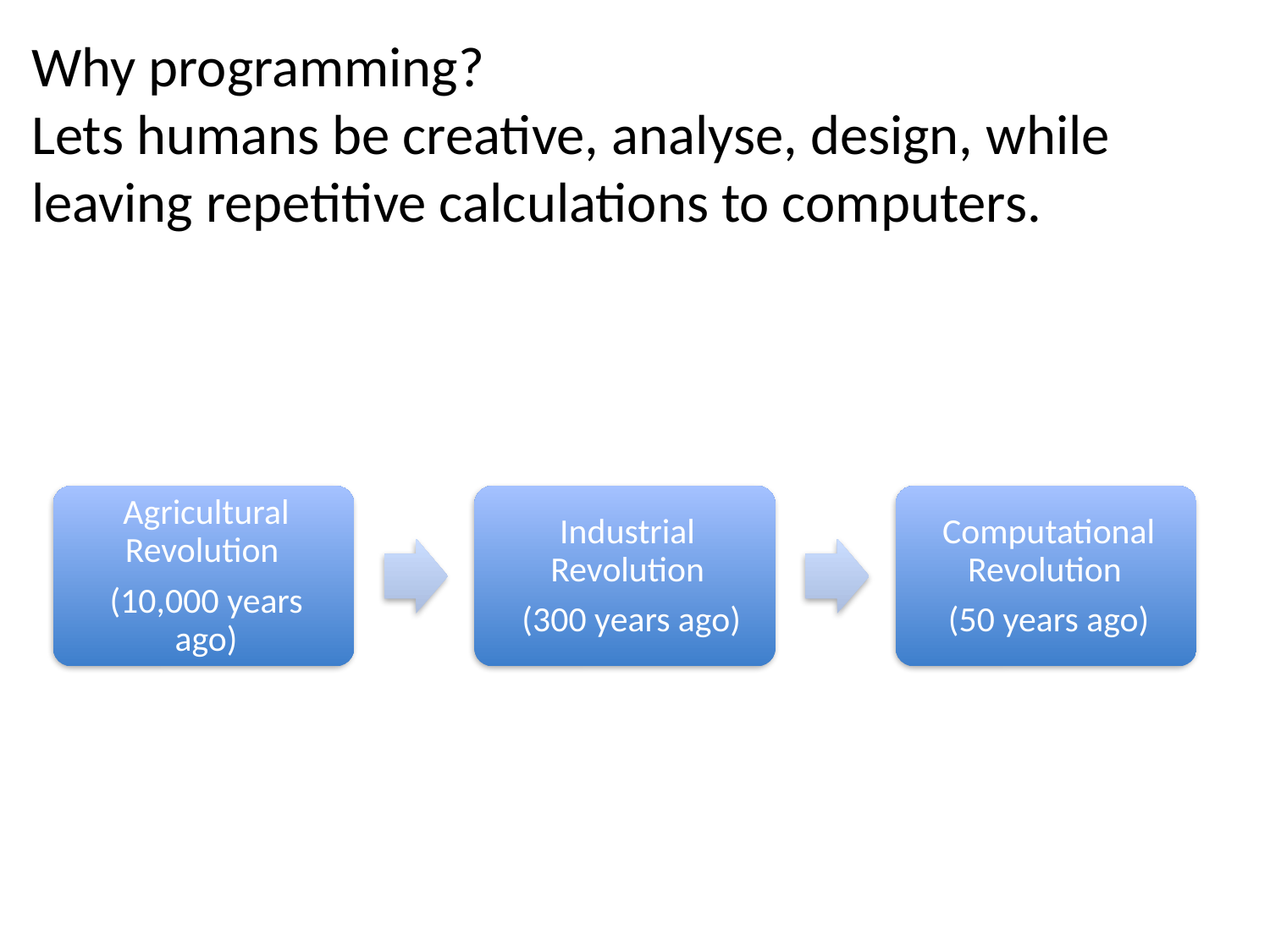

# Why programming? Lets humans be creative, analyse, design, while leaving repetitive calculations to computers.
Agricultural Revolution
(10,000 years ago)

Industrial Revolution
 (300 years ago)

Computational Revolution
(50 years ago)